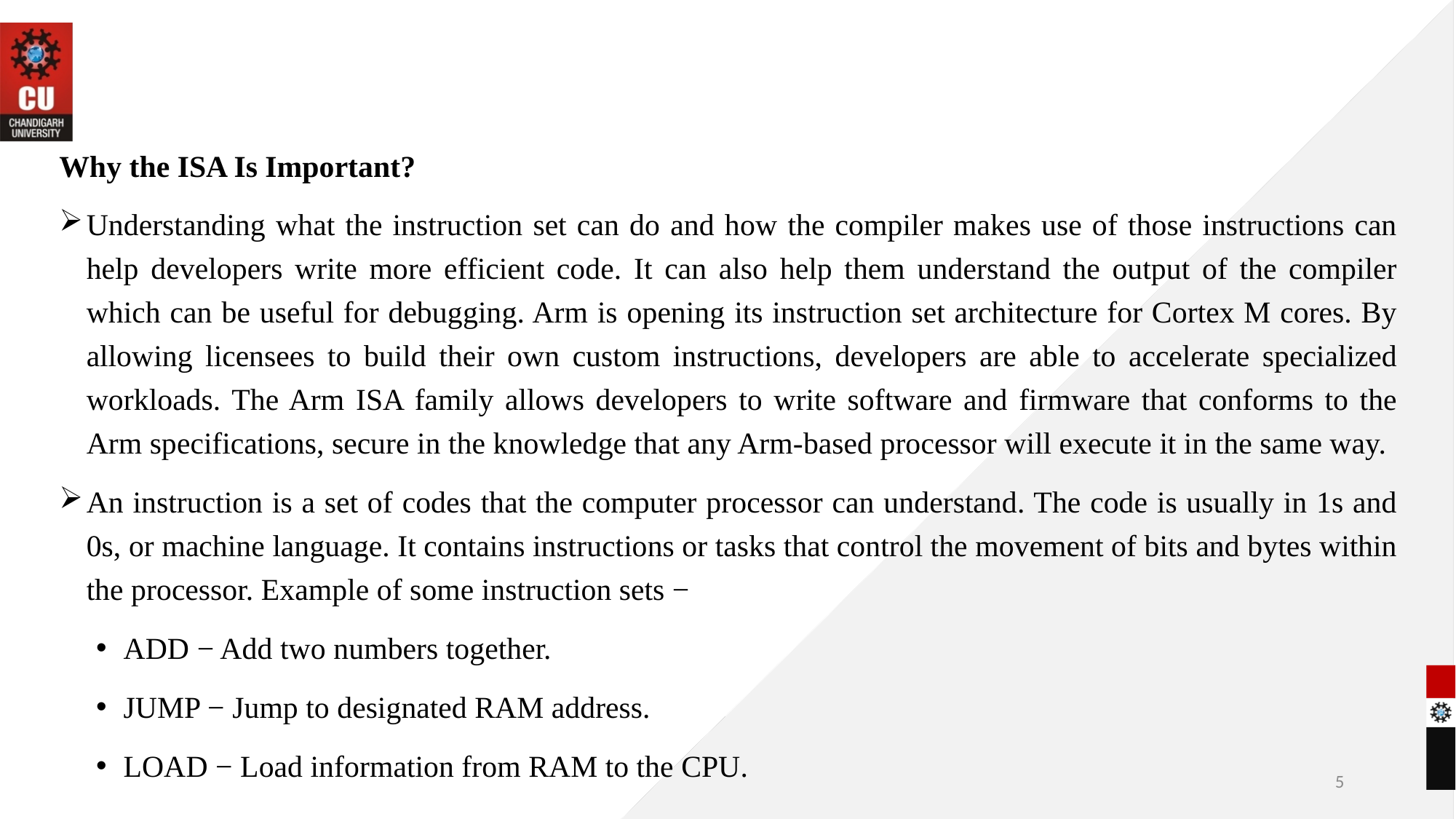

Why the ISA Is Important?
Understanding what the instruction set can do and how the compiler makes use of those instructions can help developers write more efficient code. It can also help them understand the output of the compiler which can be useful for debugging. Arm is opening its instruction set architecture for Cortex M cores. By allowing licensees to build their own custom instructions, developers are able to accelerate specialized workloads. The Arm ISA family allows developers to write software and firmware that conforms to the Arm specifications, secure in the knowledge that any Arm-based processor will execute it in the same way.
An instruction is a set of codes that the computer processor can understand. The code is usually in 1s and 0s, or machine language. It contains instructions or tasks that control the movement of bits and bytes within the processor. Example of some instruction sets −
ADD − Add two numbers together.
JUMP − Jump to designated RAM address.
LOAD − Load information from RAM to the CPU.

5